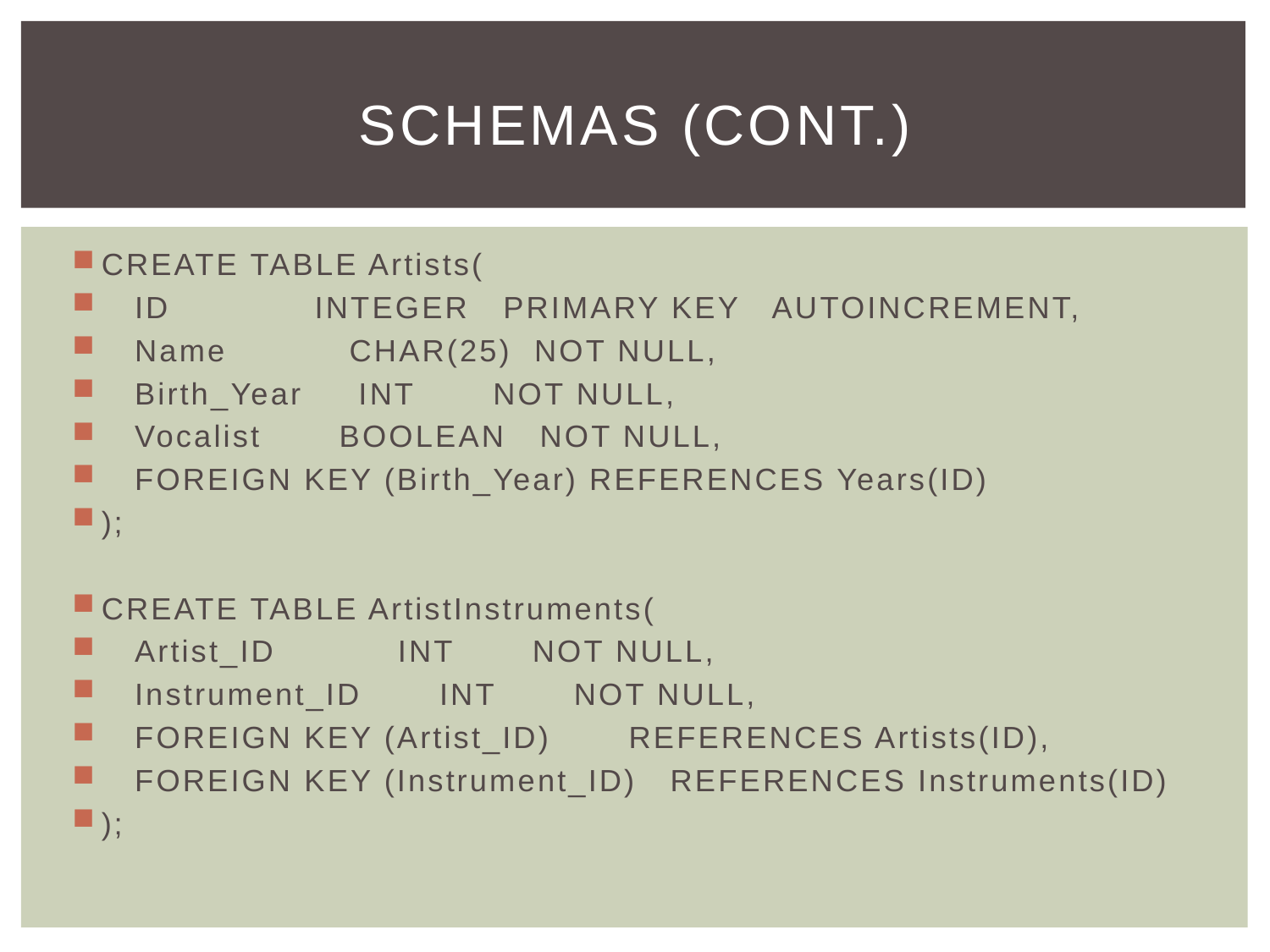

# SCHEMAs (Cont.)
CREATE TABLE Artists(
   ID             INTEGER   PRIMARY KEY   AUTOINCREMENT,
   Name           CHAR(25)  NOT NULL,
   Birth_Year     INT       NOT NULL,
   Vocalist       BOOLEAN   NOT NULL,
   FOREIGN KEY (Birth_Year) REFERENCES Years(ID)
);

CREATE TABLE ArtistInstruments(
   Artist_ID           INT       NOT NULL,
   Instrument_ID       INT       NOT NULL,
   FOREIGN KEY (Artist_ID)       REFERENCES Artists(ID),
   FOREIGN KEY (Instrument_ID)   REFERENCES Instruments(ID)
);